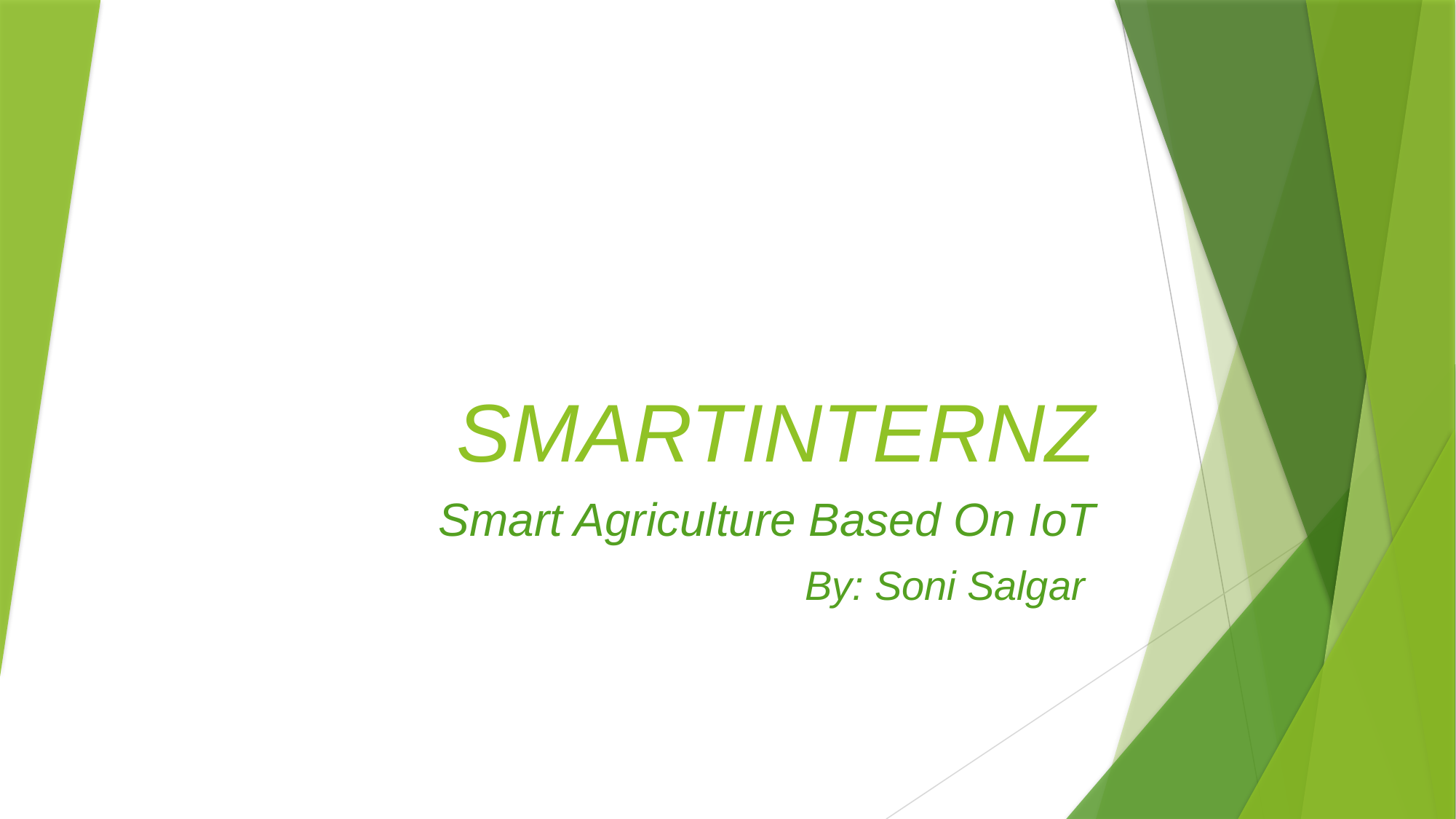

# SMARTINTERNZ
Smart Agriculture Based On IoT
By: Soni Salgar